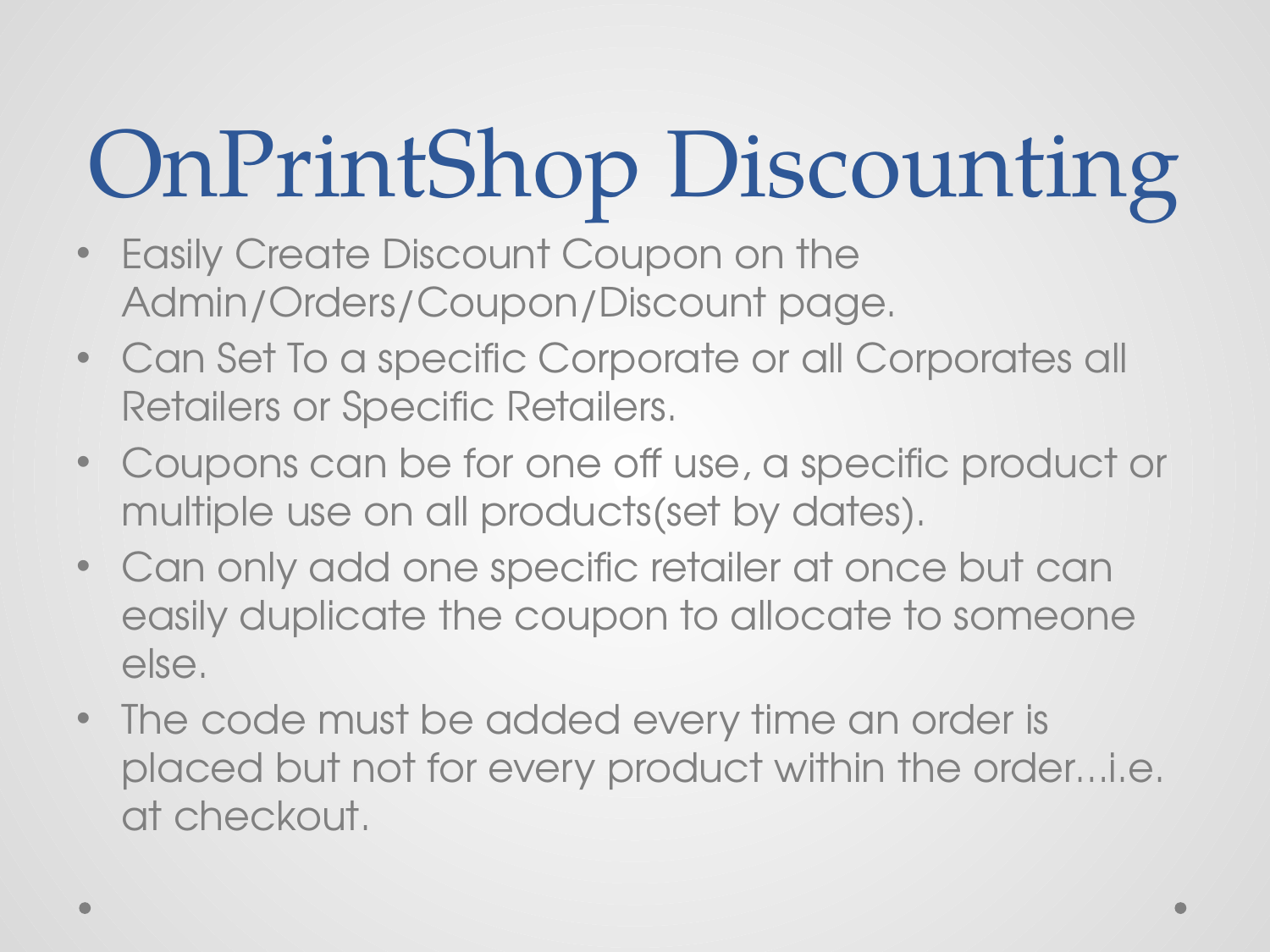

# OnPrintShop Discounting
Easily Create Discount Coupon on the Admin/Orders/Coupon/Discount page.
Can Set To a specific Corporate or all Corporates all Retailers or Specific Retailers.
Coupons can be for one off use, a specific product or multiple use on all products(set by dates).
Can only add one specific retailer at once but can easily duplicate the coupon to allocate to someone else.
The code must be added every time an order is placed but not for every product within the order…i.e. at checkout.